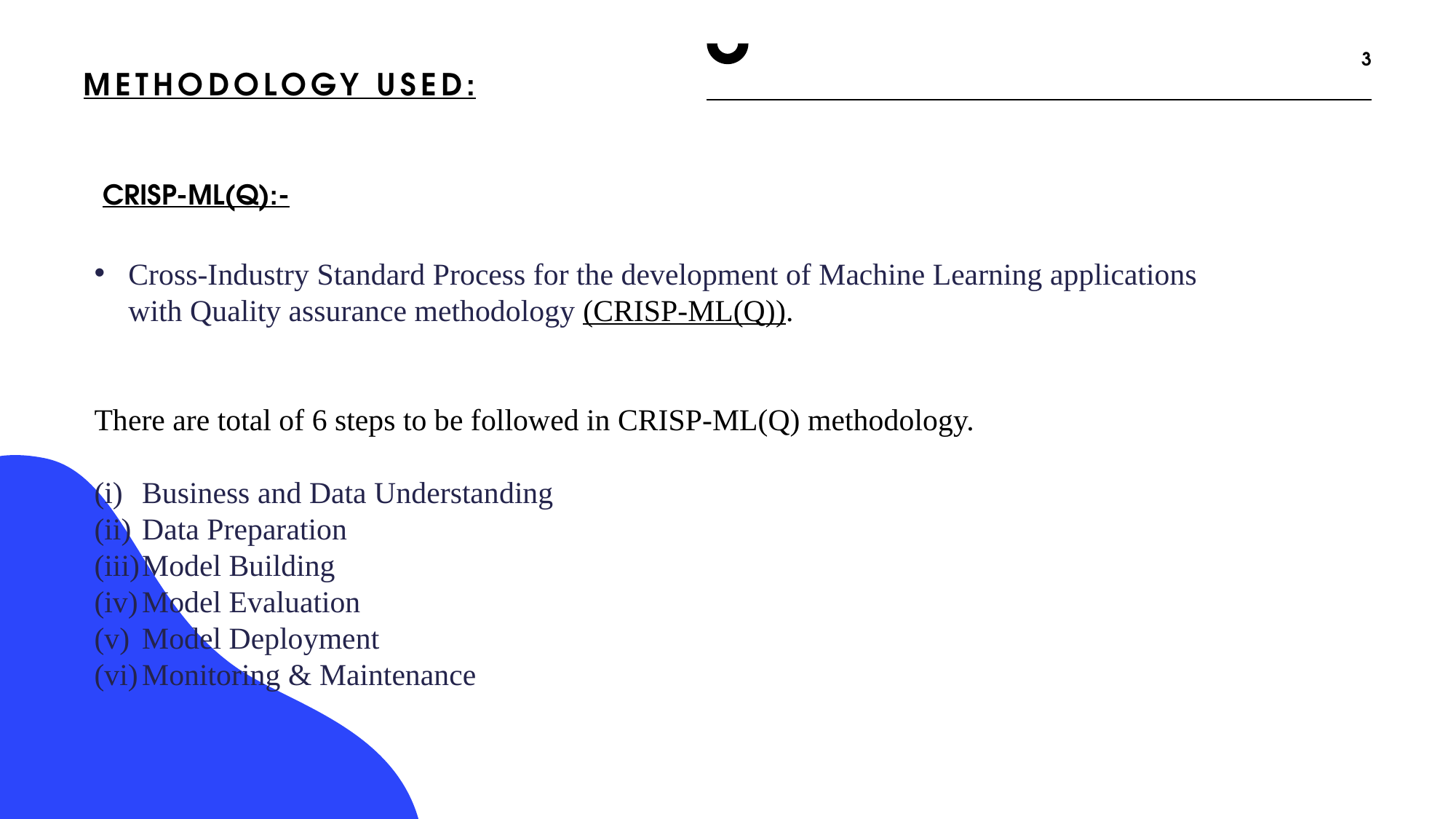

3
# Methodology Used:
CRISP-ML(Q):-

Cross-Industry Standard Process for the development of Machine Learning applications with Quality assurance methodology (CRISP-ML(Q)).

There are total of 6 steps to be followed in CRISP-ML(Q) methodology.

Business and Data Understanding
Data Preparation
Model Building
Model Evaluation
Model Deployment
Monitoring & Maintenance